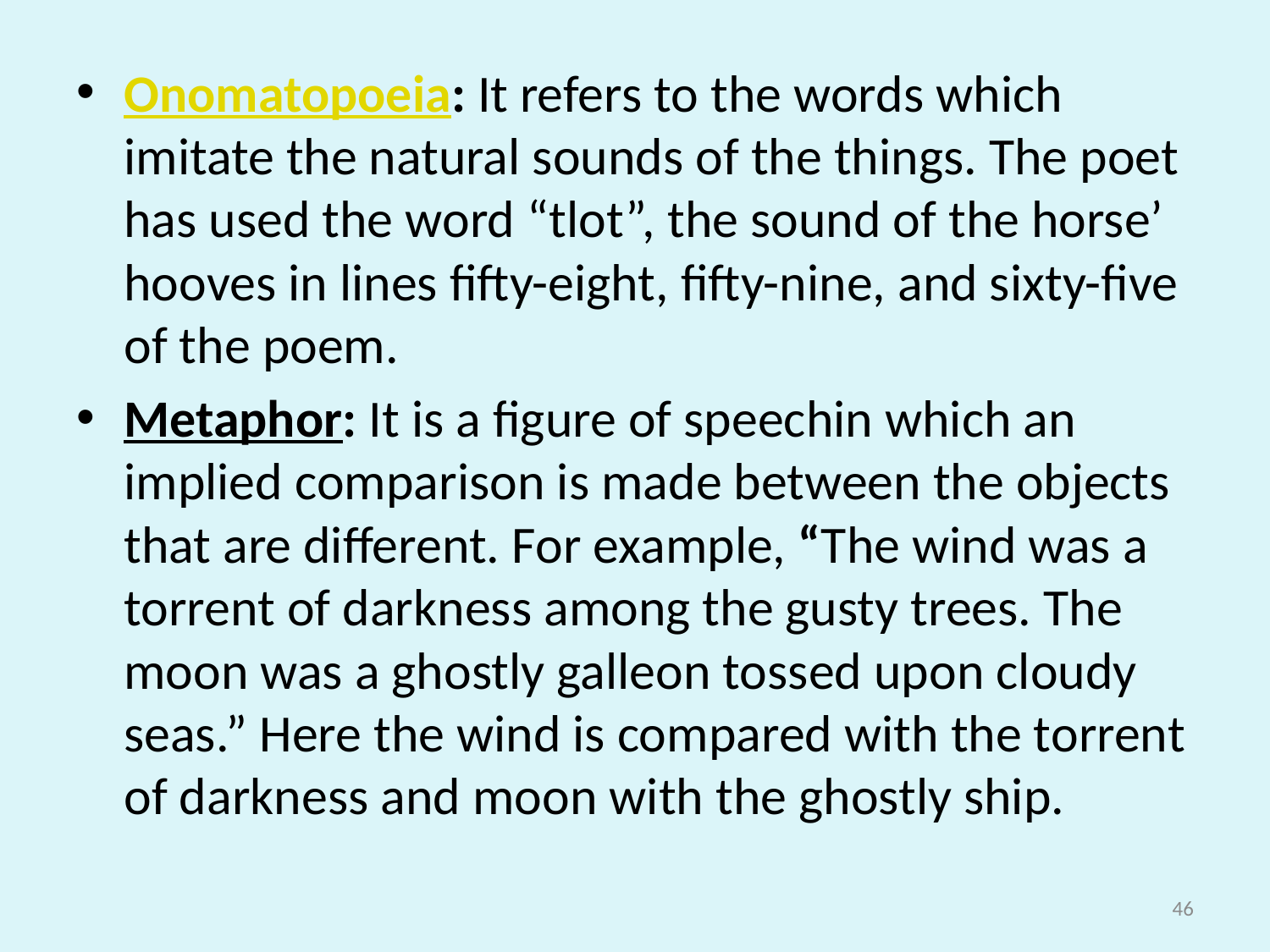

Onomatopoeia: It refers to the words which imitate the natural sounds of the things. The poet has used the word “tlot”, the sound of the horse’ hooves in lines fifty-eight, fifty-nine, and sixty-five of the poem.
Metaphor: It is a figure of speechin which an implied comparison is made between the objects that are different. For example, “The wind was a torrent of darkness among the gusty trees. The moon was a ghostly galleon tossed upon cloudy seas.” Here the wind is compared with the torrent of darkness and moon with the ghostly ship.

46